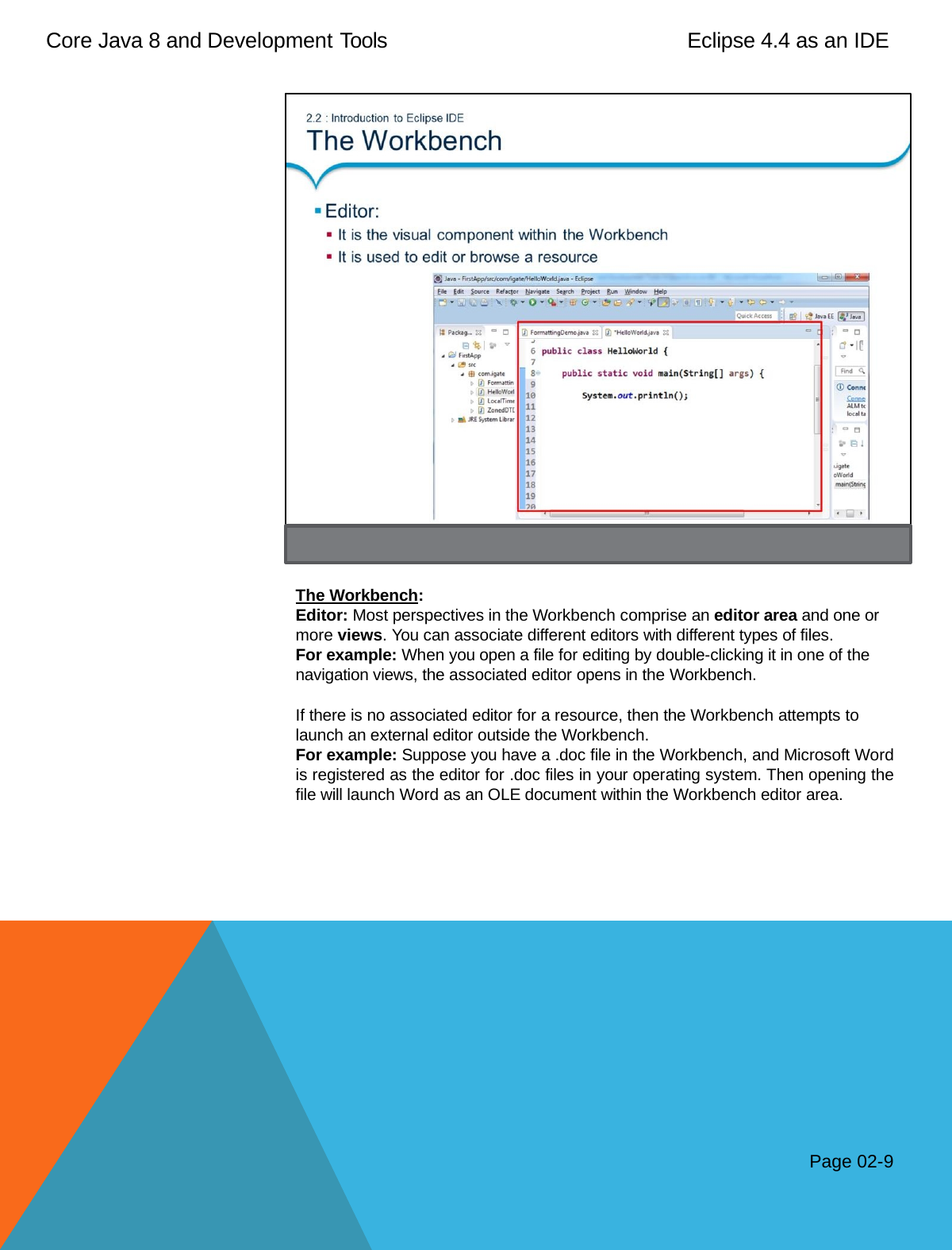

Core Java 8 and Development Tools
Eclipse 4.4 as an IDE

The Workbench:
Editor: Most perspectives in the Workbench comprise an editor area and one or  more views. You can associate different editors with different types of files.
For example: When you open a file for editing by double-clicking it in one of the
navigation views, the associated editor opens in the Workbench.

If there is no associated editor for a resource, then the Workbench attempts to  launch an external editor outside the Workbench.
For example: Suppose you have a .doc file in the Workbench, and Microsoft Word  is registered as the editor for .doc files in your operating system. Then opening the  file will launch Word as an OLE document within the Workbench editor area.
Page 02-9